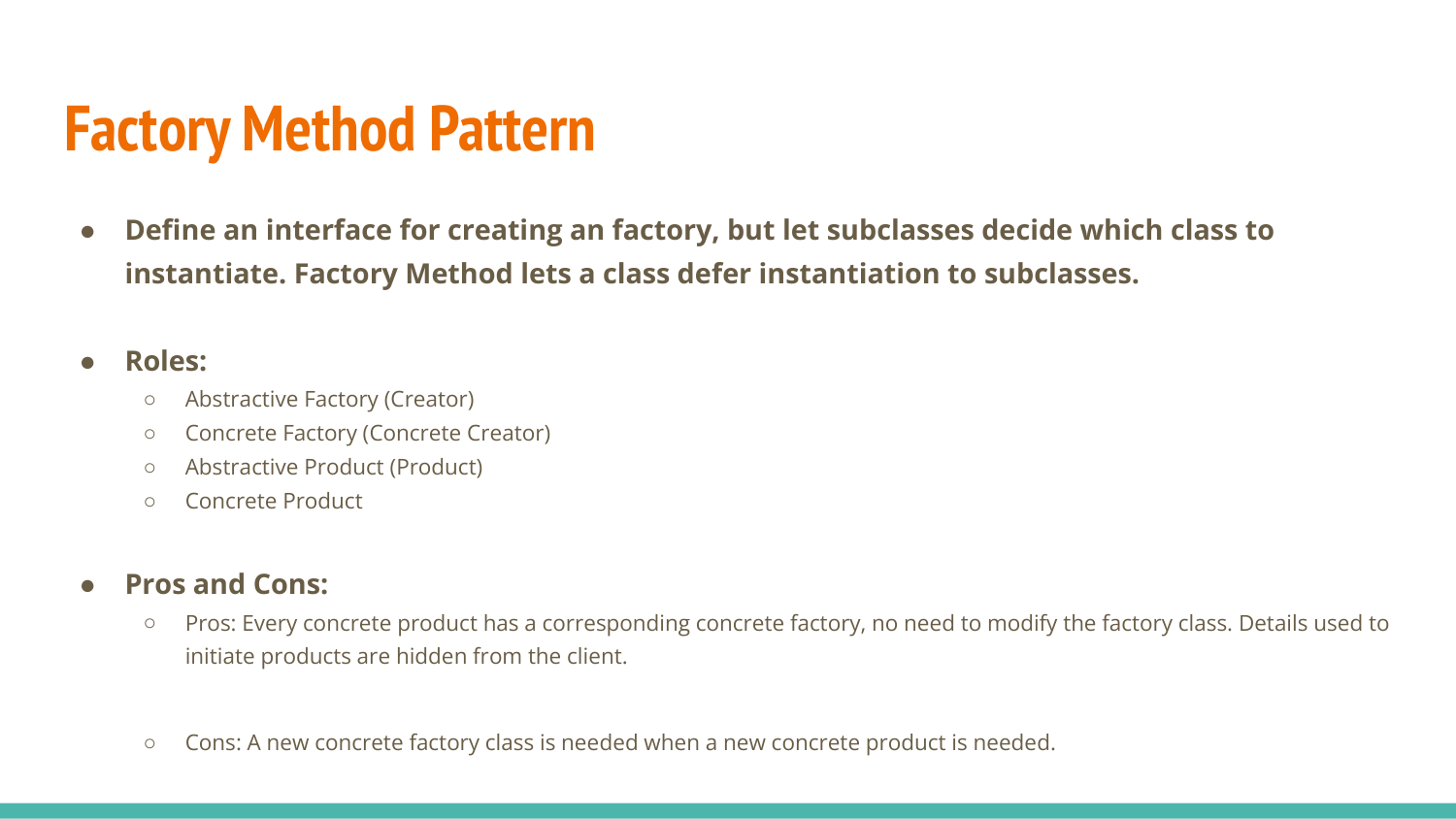

# Factory Method Pattern
Define an interface for creating an factory, but let subclasses decide which class to instantiate. Factory Method lets a class defer instantiation to subclasses.

Roles:
Abstractive Factory (Creator)
Concrete Factory (Concrete Creator)
Abstractive Product (Product)
Concrete Product

Pros and Cons:
Pros: Every concrete product has a corresponding concrete factory, no need to modify the factory class. Details used to initiate products are hidden from the client.

Cons: A new concrete factory class is needed when a new concrete product is needed.